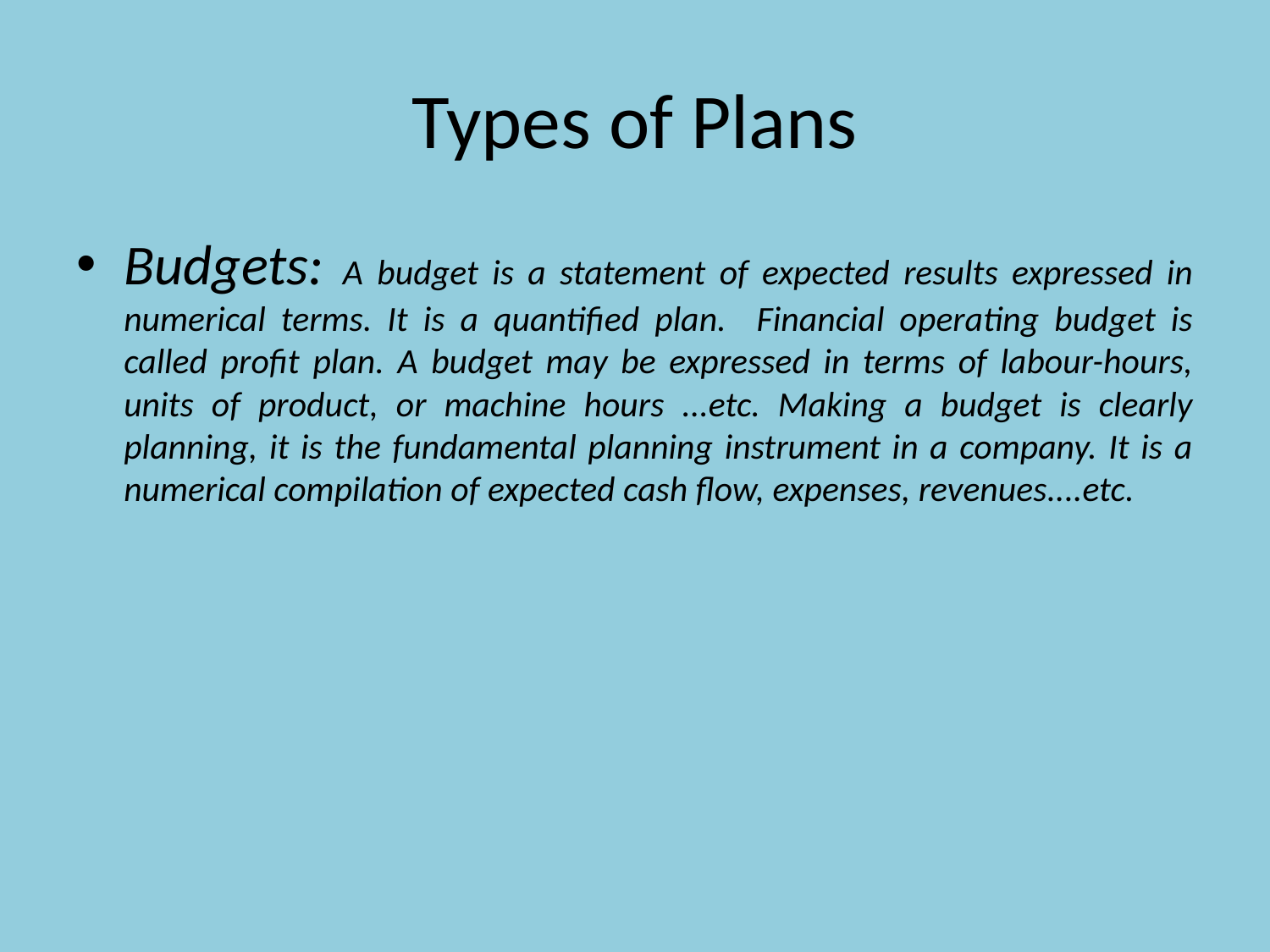

# Types of Plans
Budgets: A budget is a statement of expected results expressed in numerical terms. It is a quantified plan.  Financial operating budget is called profit plan. A budget may be expressed in terms of labour-hours, units of product, or machine hours ...etc. Making a budget is clearly planning, it is the fundamental planning instrument in a company. It is a numerical compilation of expected cash flow, expenses, revenues....etc.